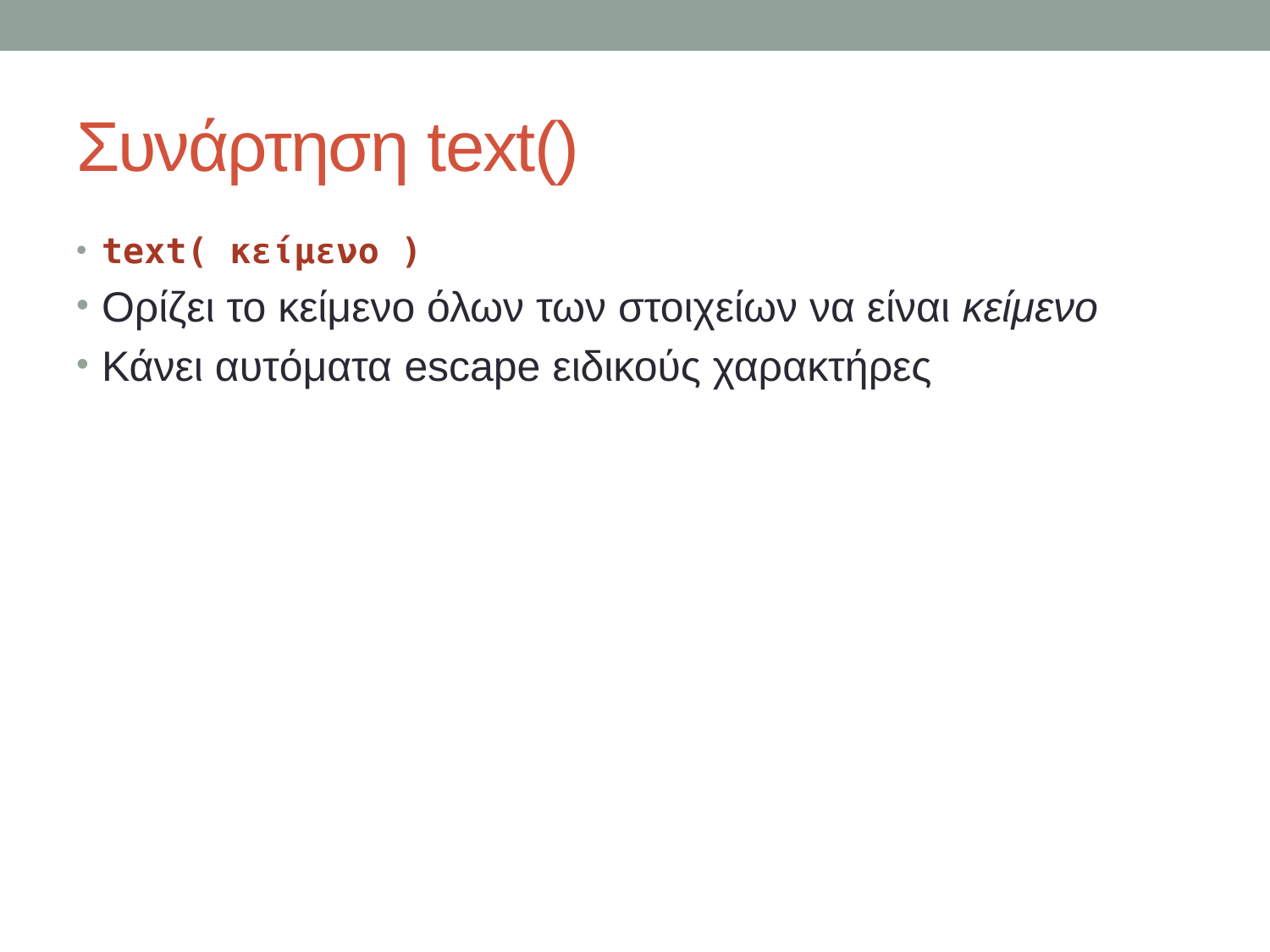

# Συνάρτηση text()
text( κείμενο )
Ορίζει το κείμενο όλων των στοιχείων να είναι κείμενο
Κάνει αυτόματα escape ειδικούς χαρακτήρες